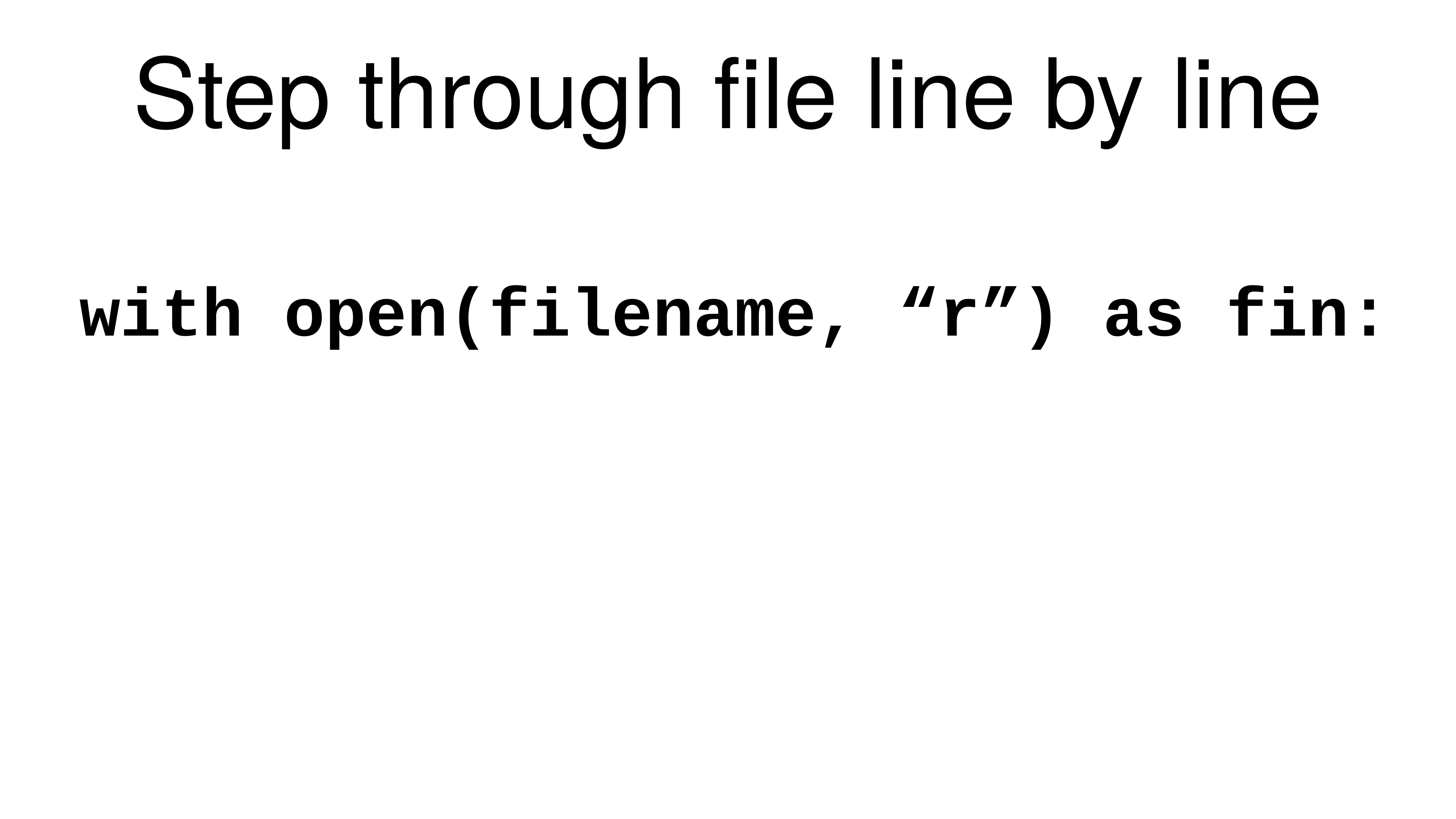

# Step through file line by line
with open(filename, “r”) as fin: